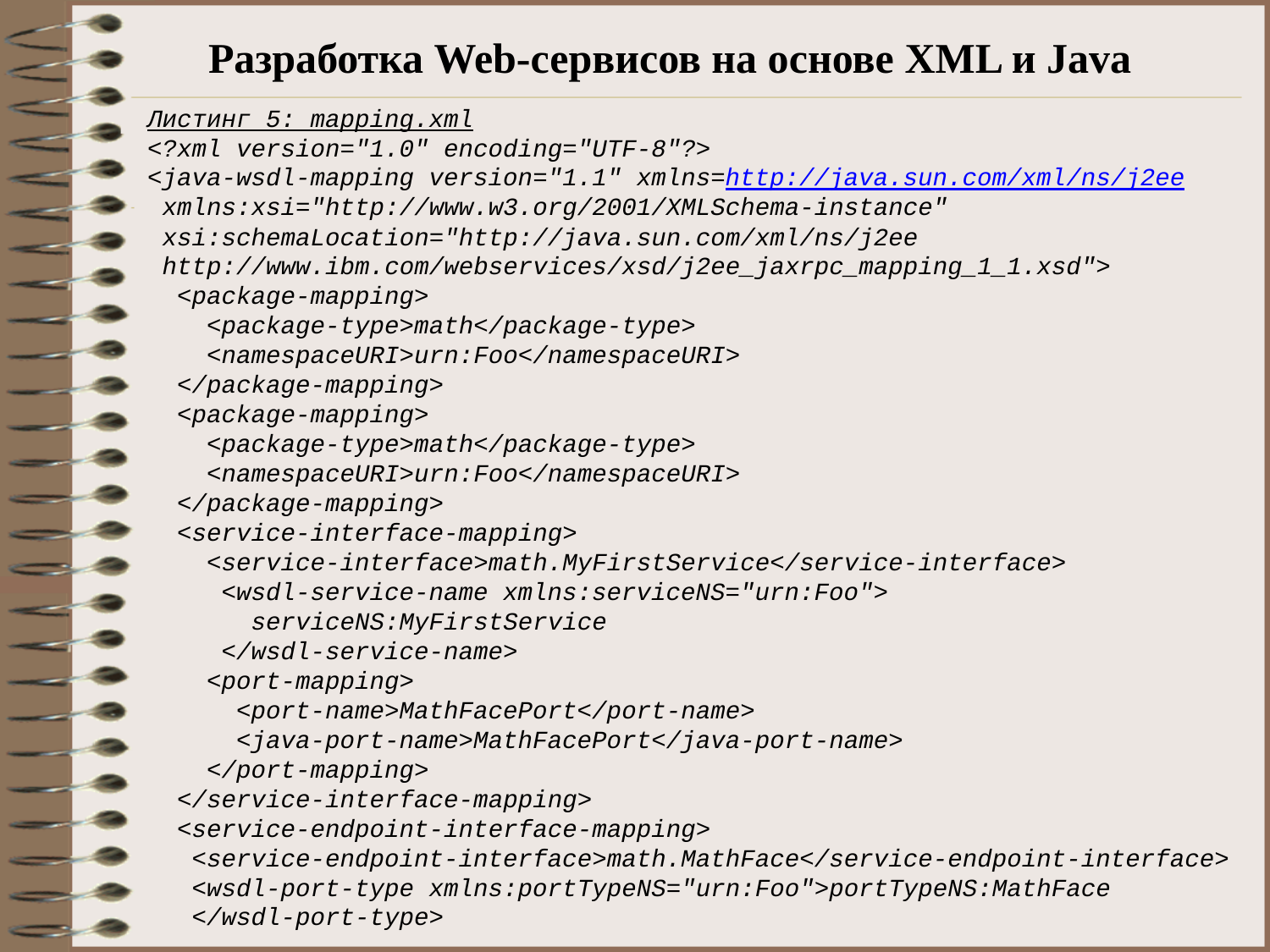

# Разработка Web-сервисов на основе XML и Java
Листинг 5: mapping.xml
<?xml version="1.0" encoding="UTF-8"?>
<java-wsdl-mapping version="1.1" xmlns=http://java.sun.com/xml/ns/j2ee
 xmlns:xsi="http://www.w3.org/2001/XMLSchema-instance"
 xsi:schemaLocation="http://java.sun.com/xml/ns/j2ee
 http://www.ibm.com/webservices/xsd/j2ee_jaxrpc_mapping_1_1.xsd">
  <package-mapping>
    <package-type>math</package-type>
    <namespaceURI>urn:Foo</namespaceURI>
  </package-mapping>
  <package-mapping>
    <package-type>math</package-type>
    <namespaceURI>urn:Foo</namespaceURI>
  </package-mapping>
  <service-interface-mapping>
    <service-interface>math.MyFirstService</service-interface>
     <wsdl-service-name xmlns:serviceNS="urn:Foo">
       serviceNS:MyFirstService
     </wsdl-service-name>
    <port-mapping>
      <port-name>MathFacePort</port-name>
      <java-port-name>MathFacePort</java-port-name>
    </port-mapping>
  </service-interface-mapping>
  <service-endpoint-interface-mapping>
   <service-endpoint-interface>math.MathFace</service-endpoint-interface>
   <wsdl-port-type xmlns:portTypeNS="urn:Foo">portTypeNS:MathFace
   </wsdl-port-type>